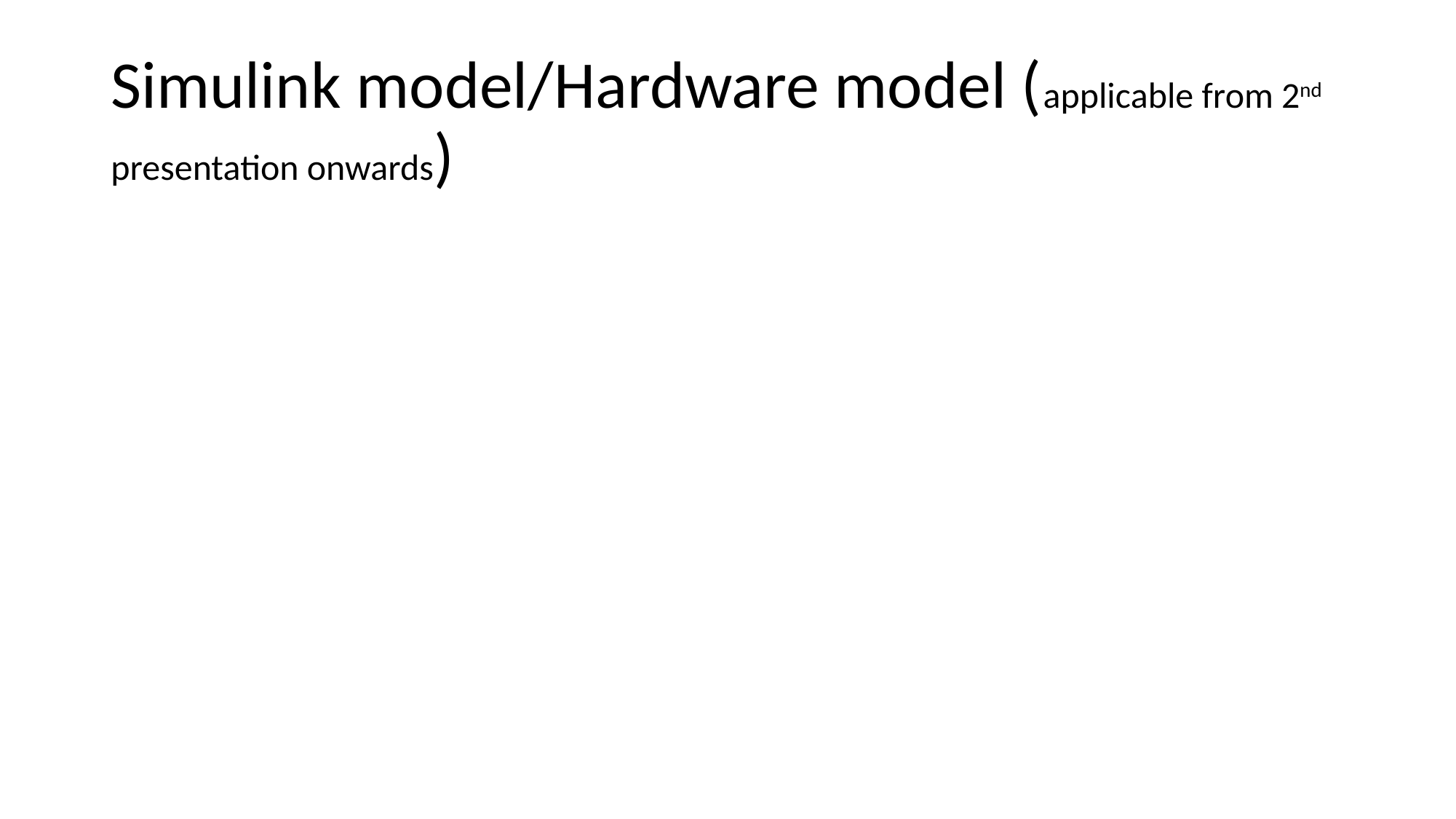

# Simulink model/Hardware model (applicable from 2nd presentation onwards)